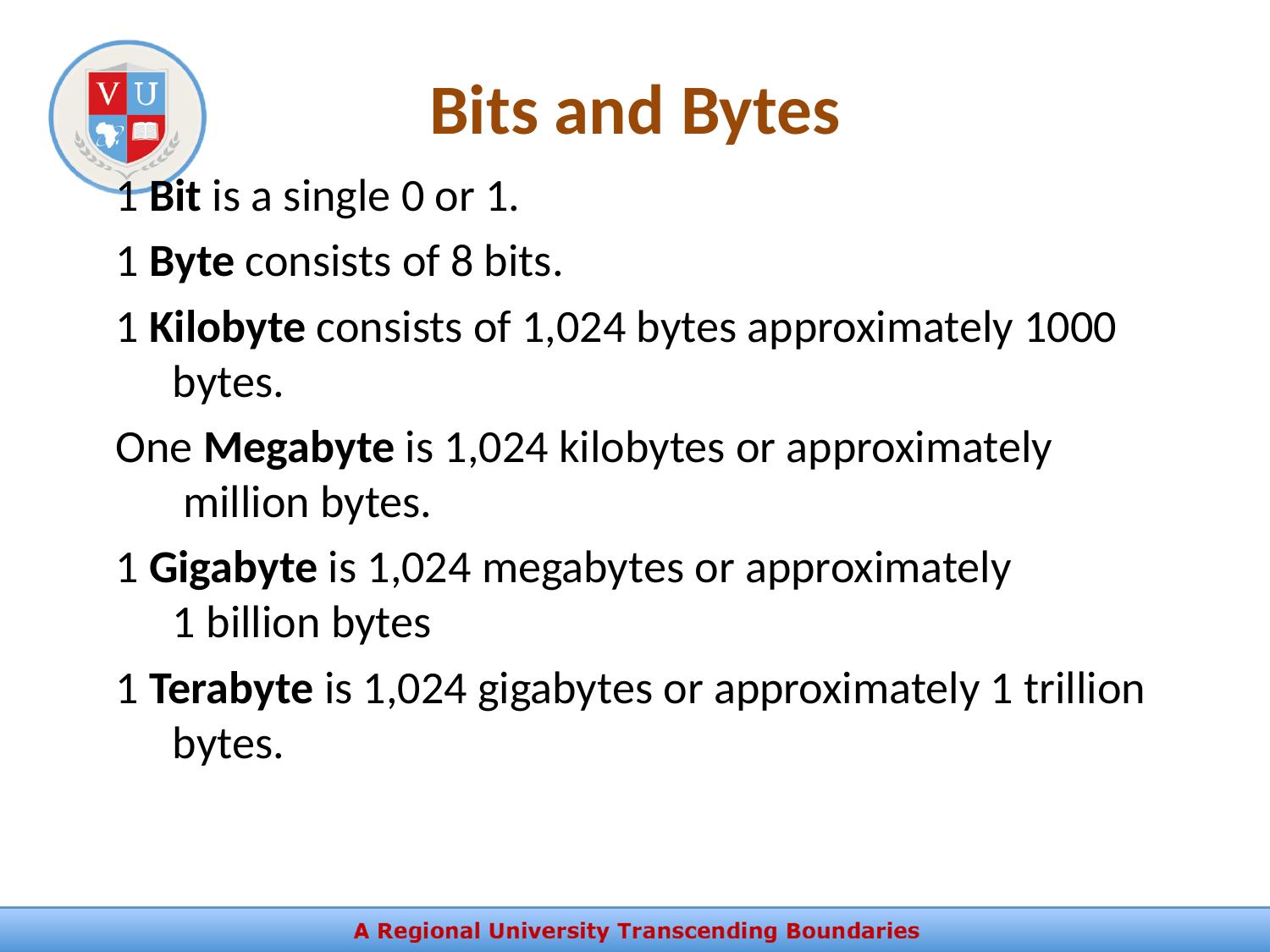

# Bits and Bytes
1 Bit is a single 0 or 1.
1 Byte consists of 8 bits.
1 Kilobyte consists of 1,024 bytes approximately 1000 bytes.
One Megabyte is 1,024 kilobytes or approximately
 million bytes.
1 Gigabyte is 1,024 megabytes or approximately
1 billion bytes
1 Terabyte is 1,024 gigabytes or approximately 1 trillion bytes.
24